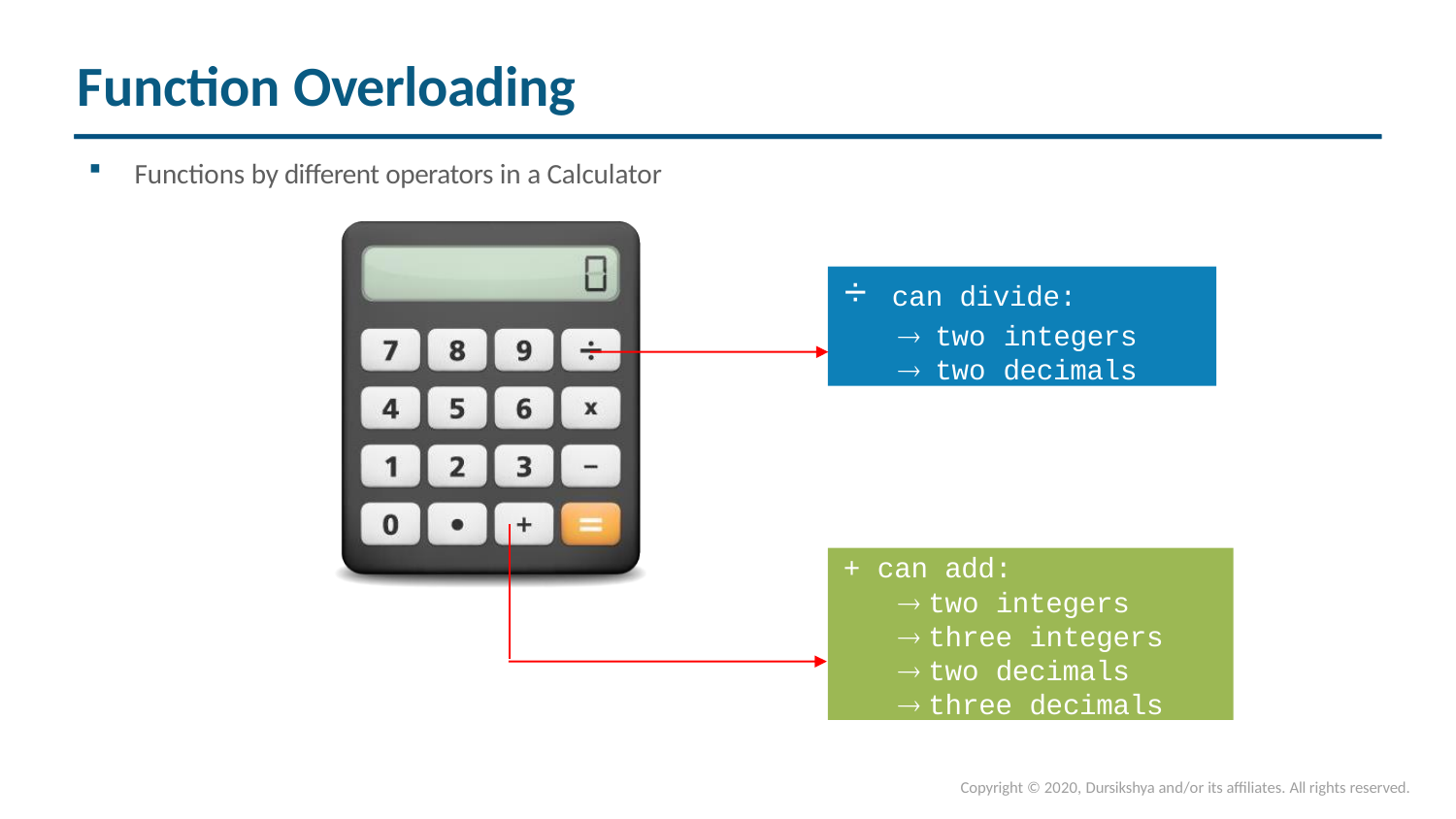

# Function Overloading

Functions by different operators in a Calculator

÷ can divide:
→  two integers
→  two decimals

+ can add:
→ two integers
→ three integers
→ two decimals
→ three decimals
Copyright © 2020, Dursikshya and/or its affiliates. All rights reserved.